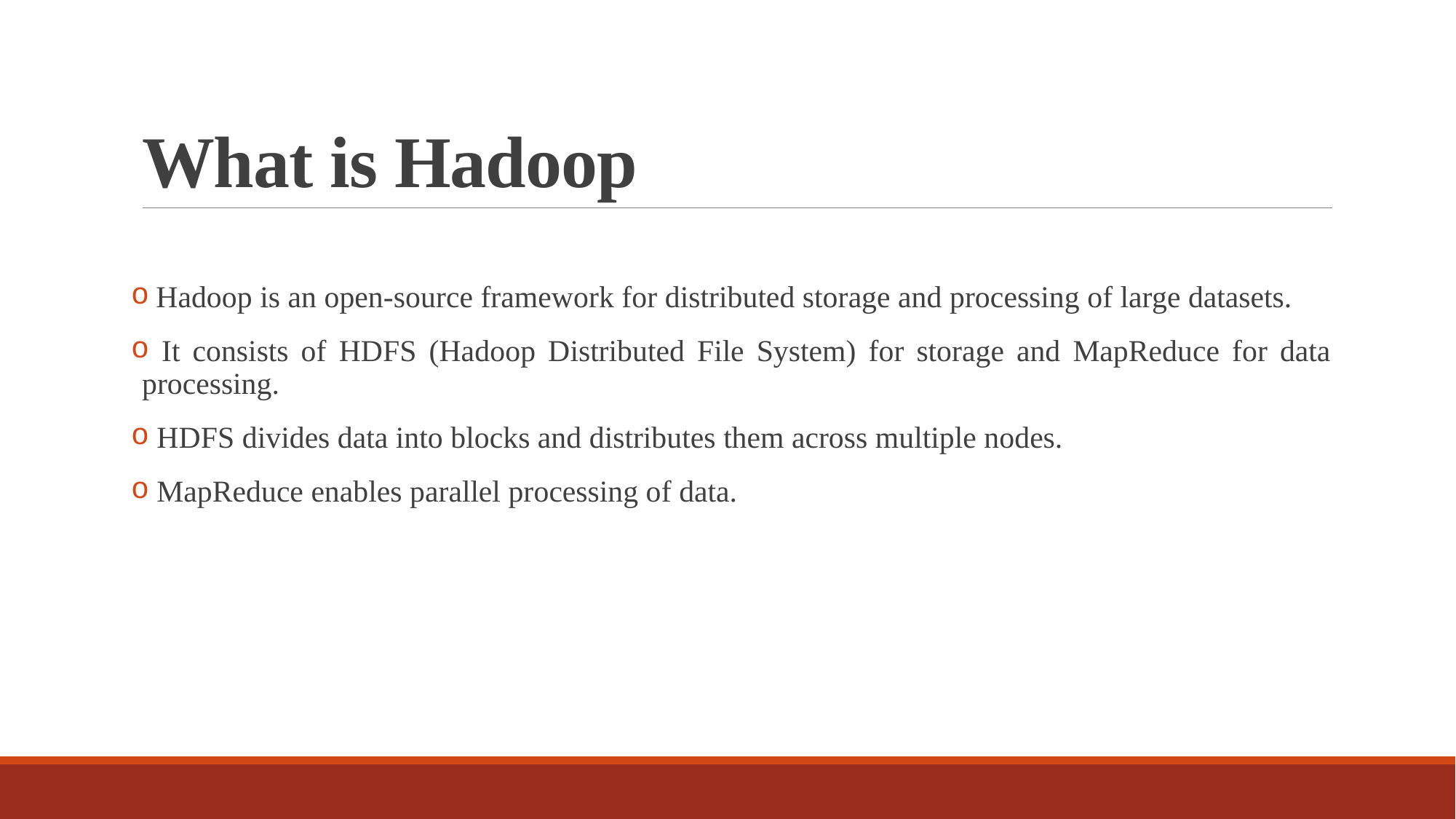

# What is Hadoop
 Hadoop is an open-source framework for distributed storage and processing of large datasets.
 It consists of HDFS (Hadoop Distributed File System) for storage and MapReduce for data processing.
 HDFS divides data into blocks and distributes them across multiple nodes.
 MapReduce enables parallel processing of data.